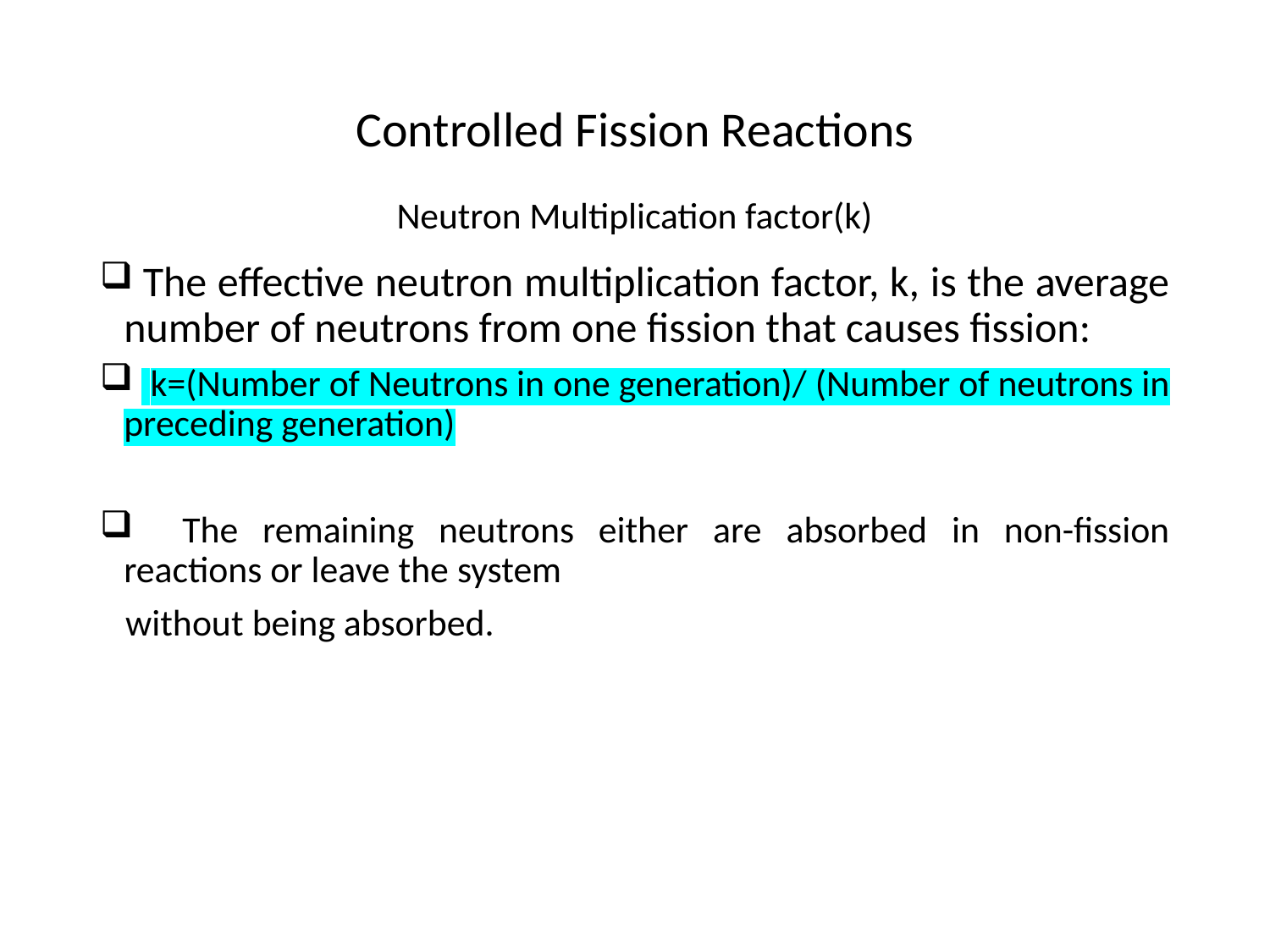

# Controlled Fission Reactions Neutron Multiplication factor(k)
 The effective neutron multiplication factor, k, is the average number of neutrons from one fission that causes fission:
  k=(Number of Neutrons in one generation)/ (Number of neutrons in preceding generation)

  The remaining neutrons either are absorbed in non-fission reactions or leave the system
   without being absorbed.